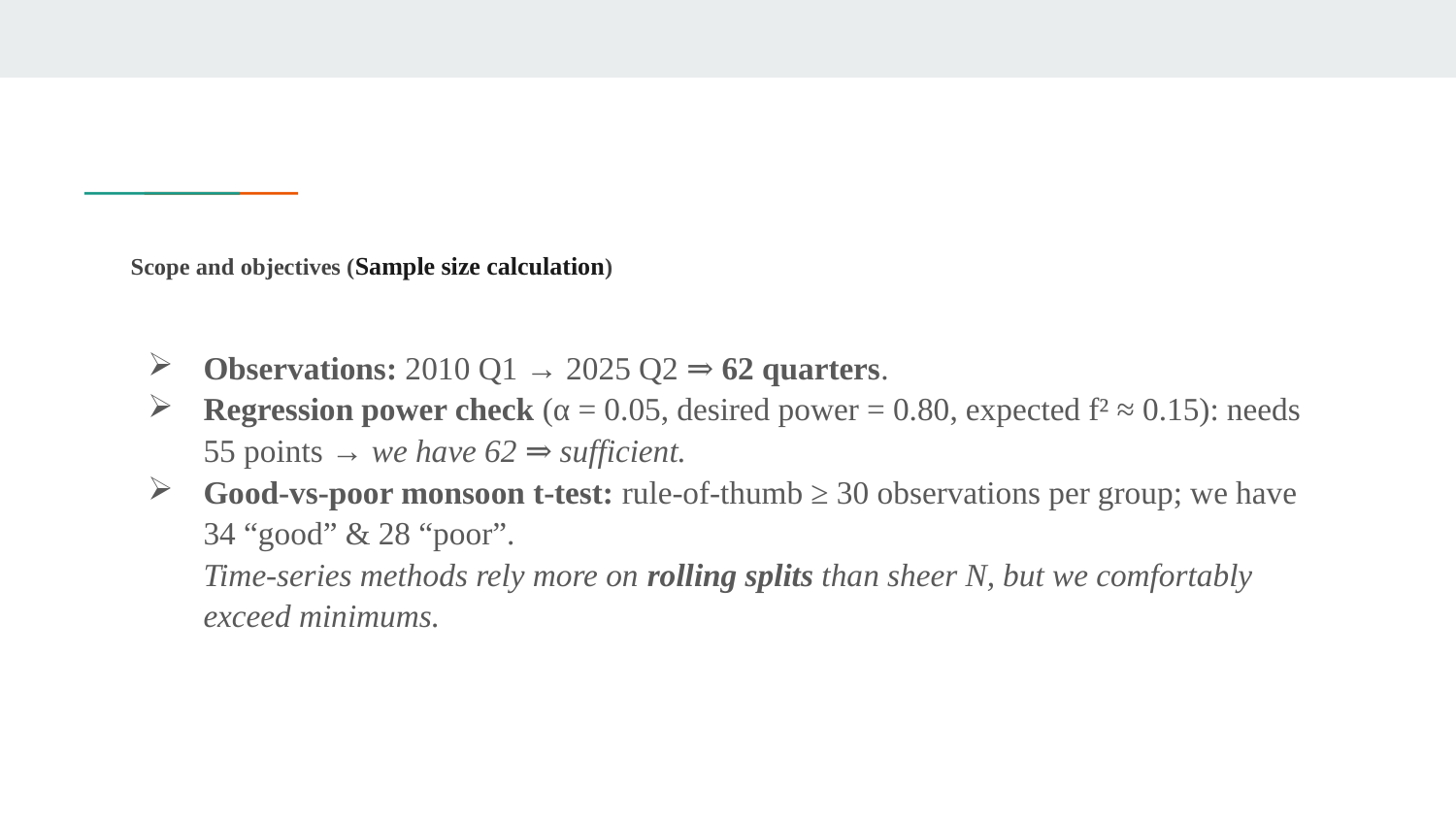

# Scope and objectives (Sample size calculation)

Observations: 2010 Q1 → 2025 Q2 ⇒ 62 quarters.
Regression power check (α = 0.05, desired power = 0.80, expected f² ≈ 0.15): needs 55 points → we have 62 ⇒ sufficient.
Good-vs-poor monsoon t-test: rule-of-thumb ≥ 30 observations per group; we have 34 “good” & 28 “poor”.
Time-series methods rely more on rolling splits than sheer N, but we comfortably exceed minimums.